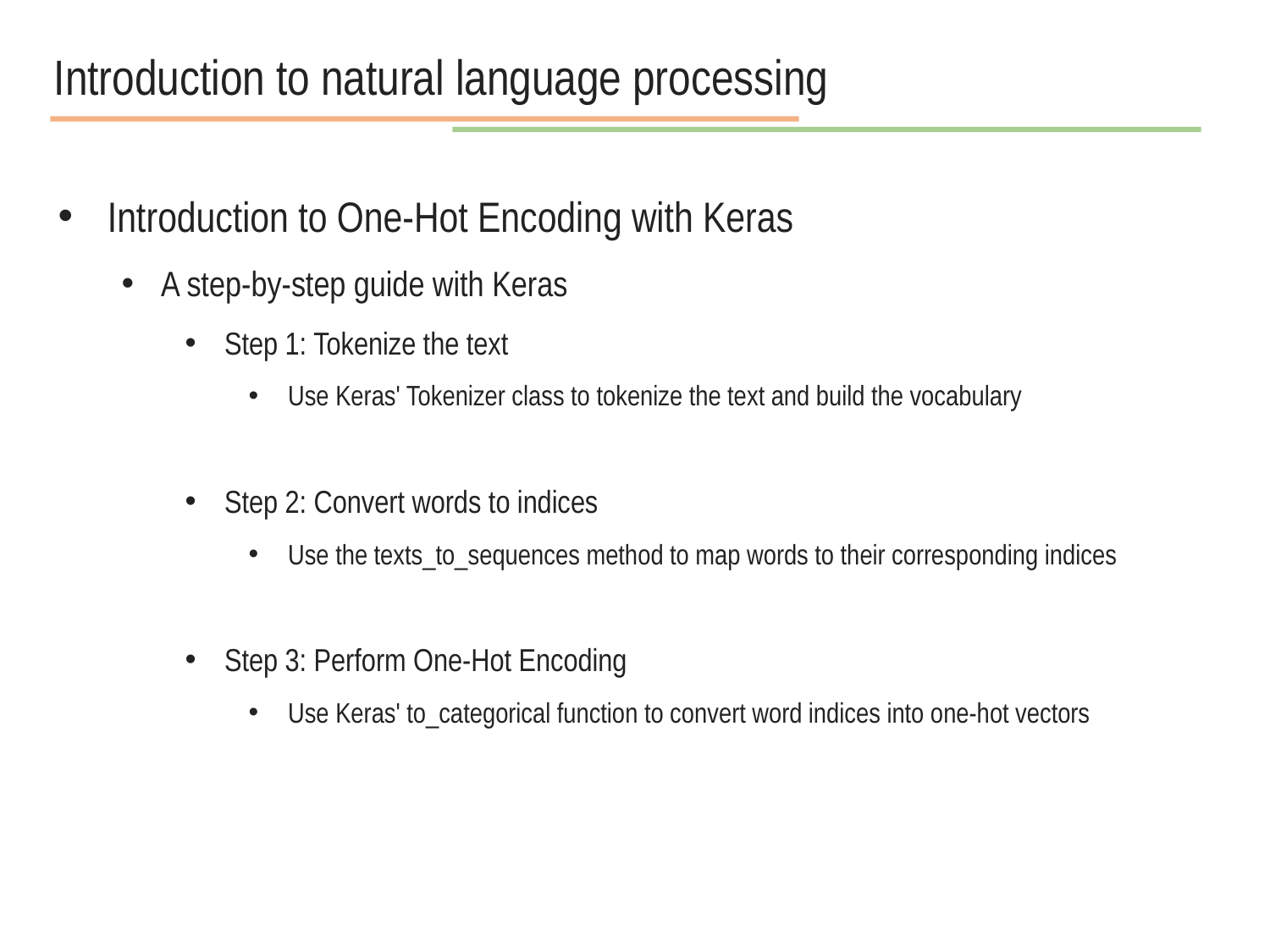

Introduction to natural language processing
 Introduction to One-Hot Encoding with Keras
A step-by-step guide with Keras
Step 1: Tokenize the text
Use Keras' Tokenizer class to tokenize the text and build the vocabulary

Step 2: Convert words to indices
Use the texts_to_sequences method to map words to their corresponding indices

Step 3: Perform One-Hot Encoding
Use Keras' to_categorical function to convert word indices into one-hot vectors